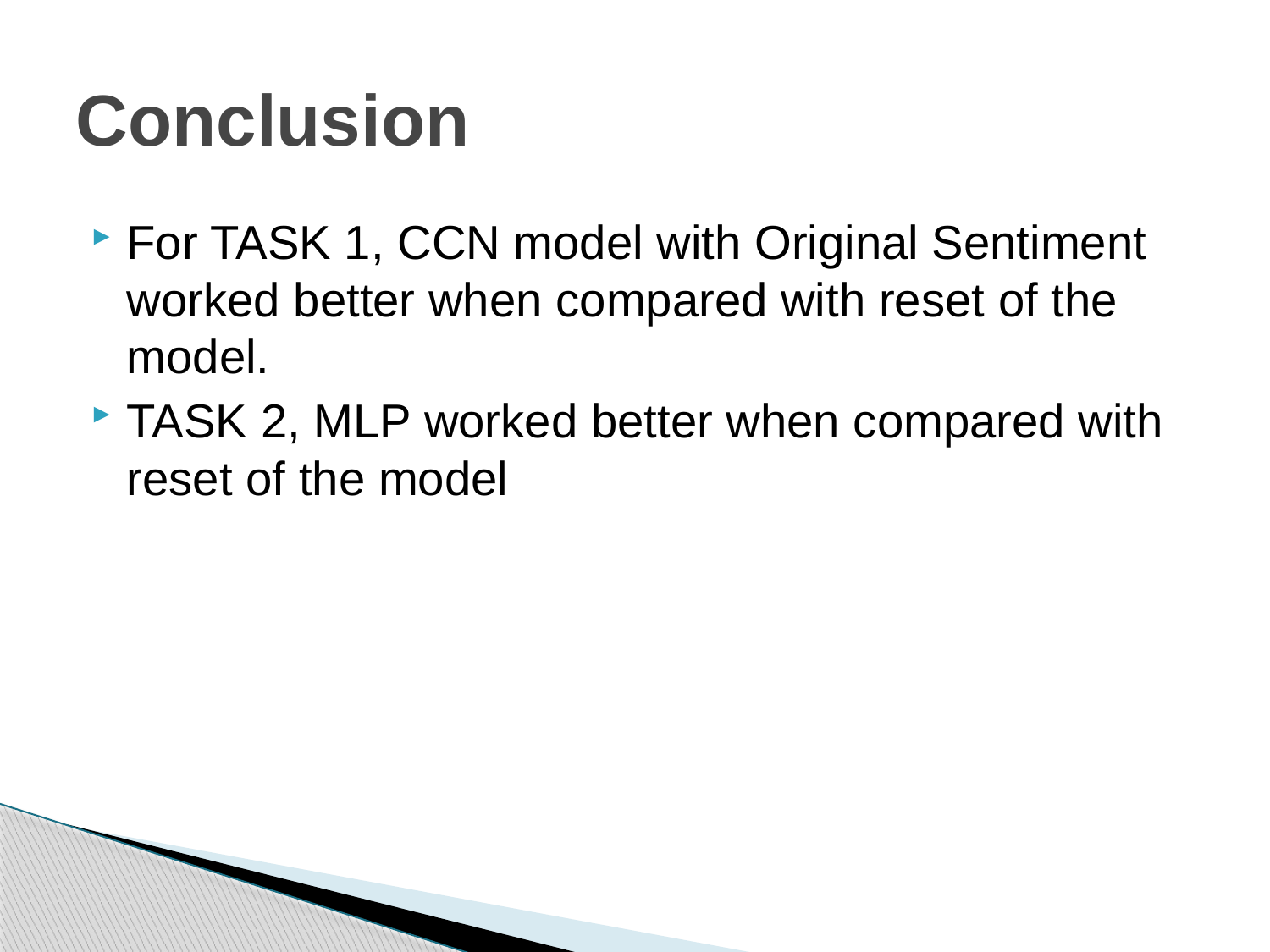

# Conclusion
For TASK 1, CCN model with Original Sentiment worked better when compared with reset of the model.
TASK 2, MLP worked better when compared with reset of the model